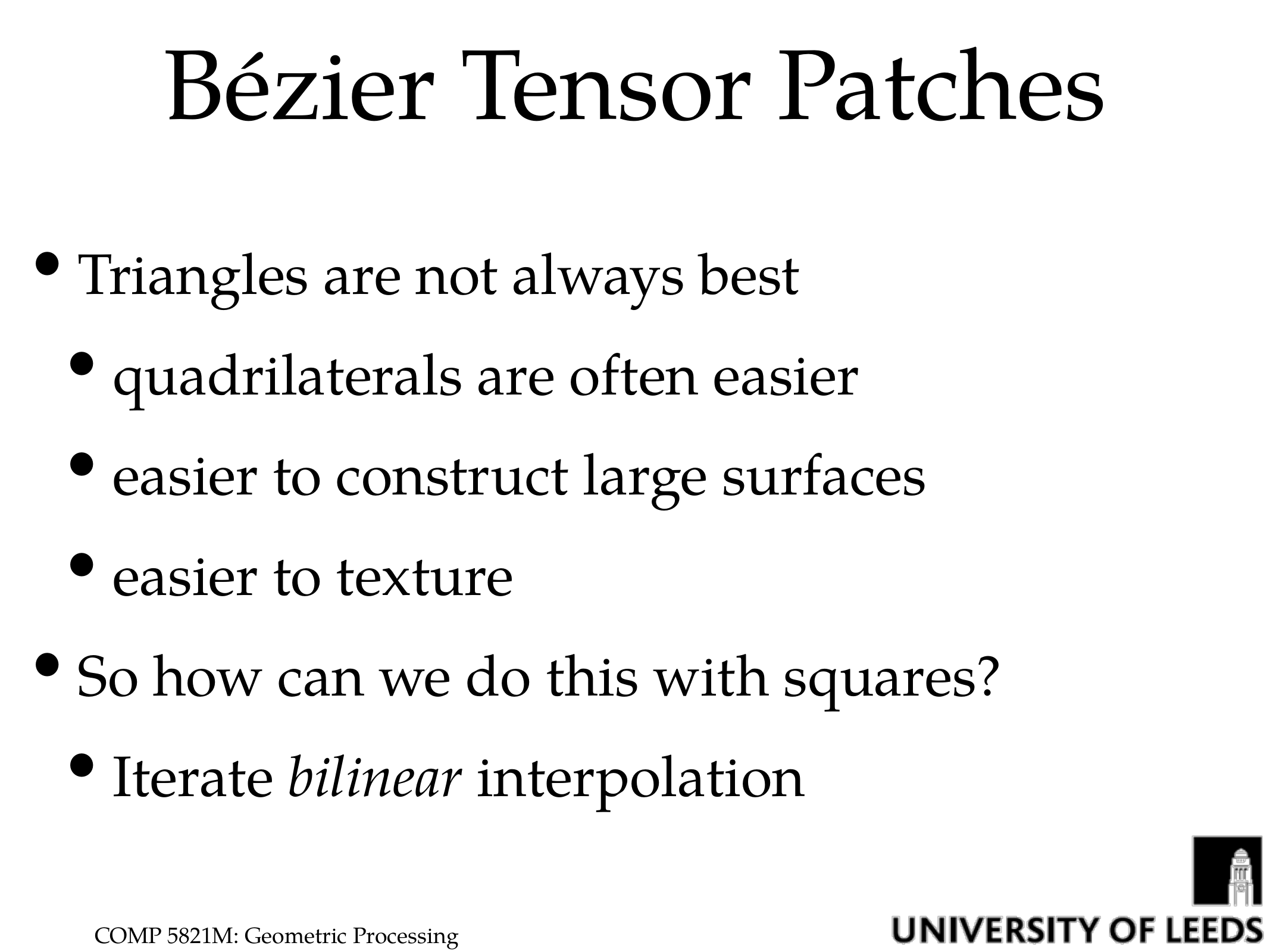

# Bézier Tensor Patches
Triangles are not always best
quadrilaterals are often easier
easier to construct large surfaces
easier to texture
So how can we do this with squares?
Iterate bilinear interpolation